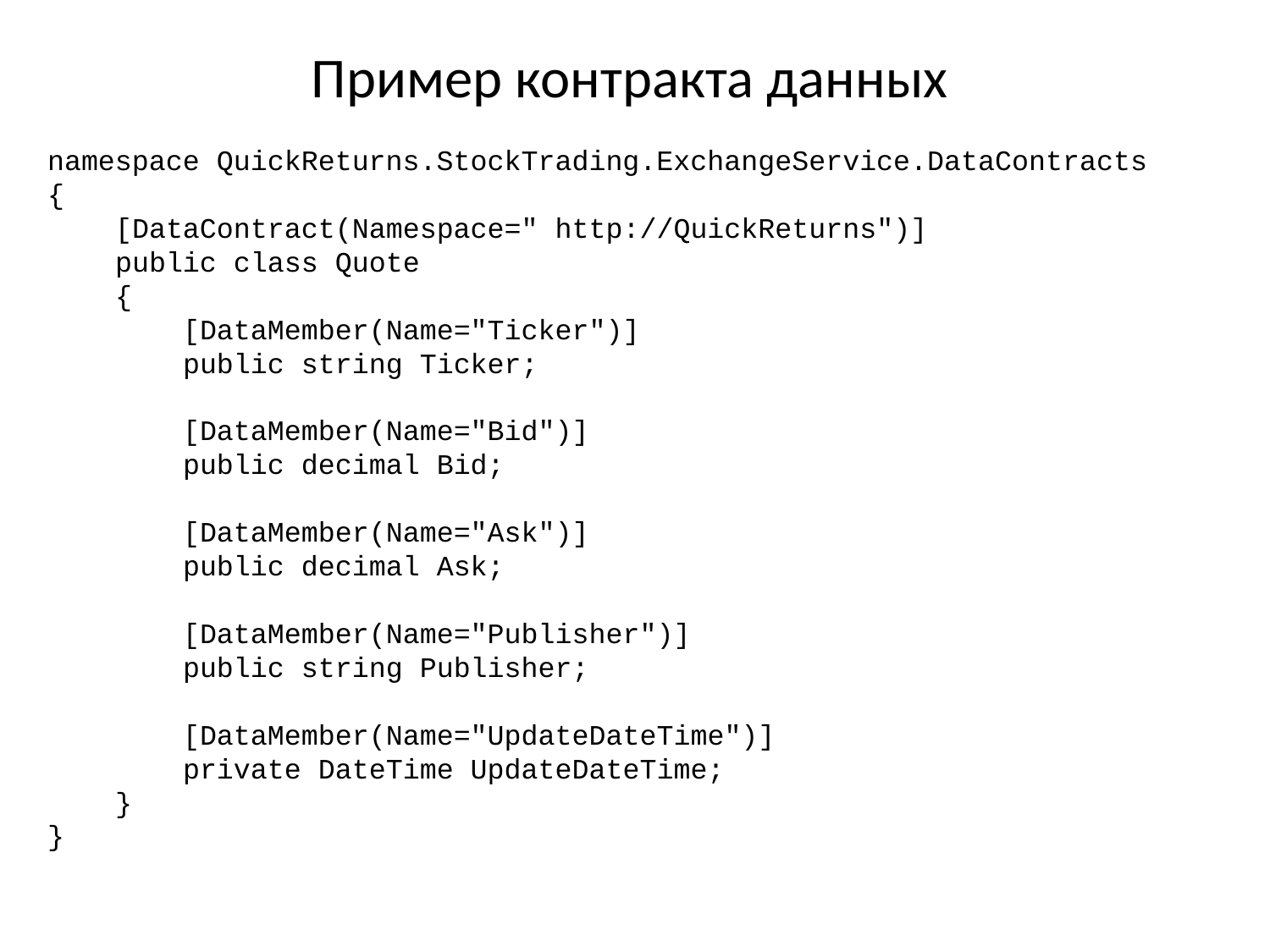

Пример контракта данных
namespace QuickReturns.StockTrading.ExchangeService.DataContracts
{
    [DataContract(Namespace=" http://QuickReturns")]
    public class Quote
    {
        [DataMember(Name="Ticker")]
        public string Ticker;

        [DataMember(Name="Bid")]
        public decimal Bid;

        [DataMember(Name="Ask")]
        public decimal Ask;

        [DataMember(Name="Publisher")]
        public string Publisher;

        [DataMember(Name="UpdateDateTime")]
        private DateTime UpdateDateTime;
    }
}